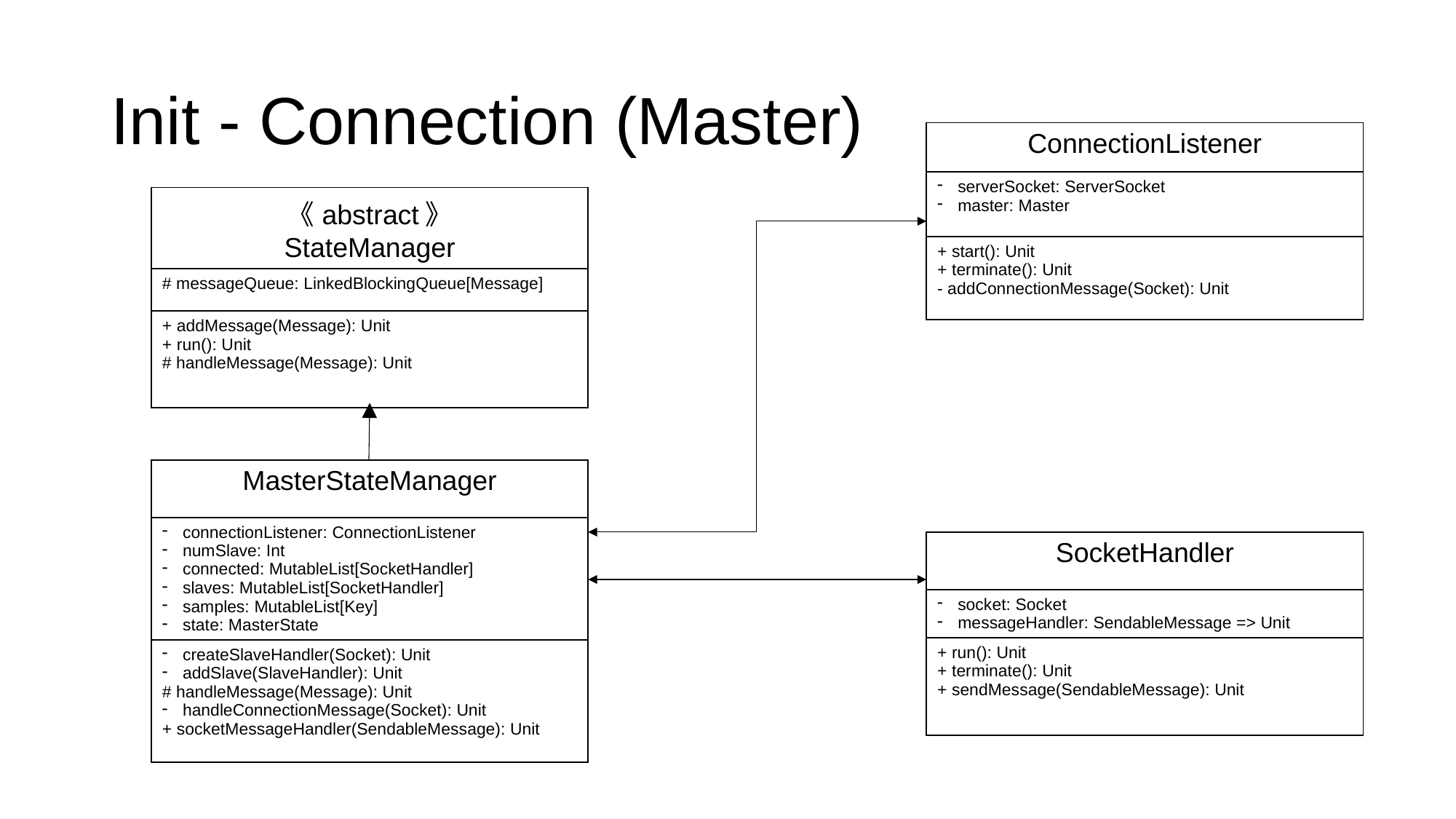

# Init - Connection (Master)
| ConnectionListener |
| --- |
| serverSocket: ServerSocket master: Master |
| + start(): Unit + terminate(): Unit - addConnectionMessage(Socket): Unit |
| 《abstract》 StateManager |
| --- |
| # messageQueue: LinkedBlockingQueue[Message] |
| + addMessage(Message): Unit + run(): Unit # handleMessage(Message): Unit |
| MasterStateManager |
| --- |
| connectionListener: ConnectionListener numSlave: Int connected: MutableList[SocketHandler] slaves: MutableList[SocketHandler] samples: MutableList[Key] state: MasterState |
| createSlaveHandler(Socket): Unit addSlave(SlaveHandler): Unit # handleMessage(Message): Unit handleConnectionMessage(Socket): Unit + socketMessageHandler(SendableMessage): Unit |
| SocketHandler |
| --- |
| socket: Socket messageHandler: SendableMessage => Unit |
| + run(): Unit + terminate(): Unit + sendMessage(SendableMessage): Unit |